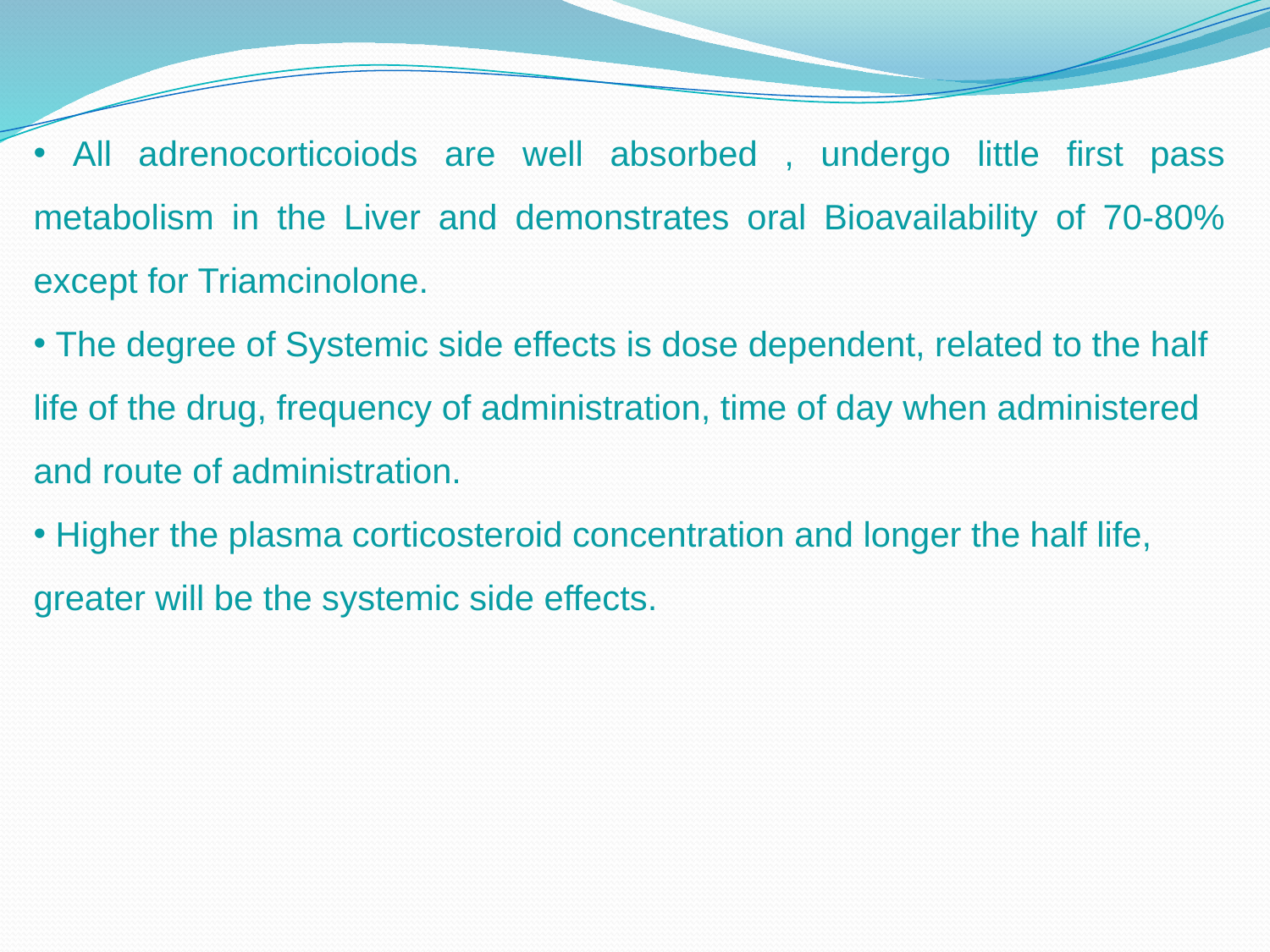

All adrenocorticoiods are well absorbed , undergo little first pass metabolism in the Liver and demonstrates oral Bioavailability of 70-80% except for Triamcinolone.
 The degree of Systemic side effects is dose dependent, related to the half life of the drug, frequency of administration, time of day when administered and route of administration.
 Higher the plasma corticosteroid concentration and longer the half life, greater will be the systemic side effects.